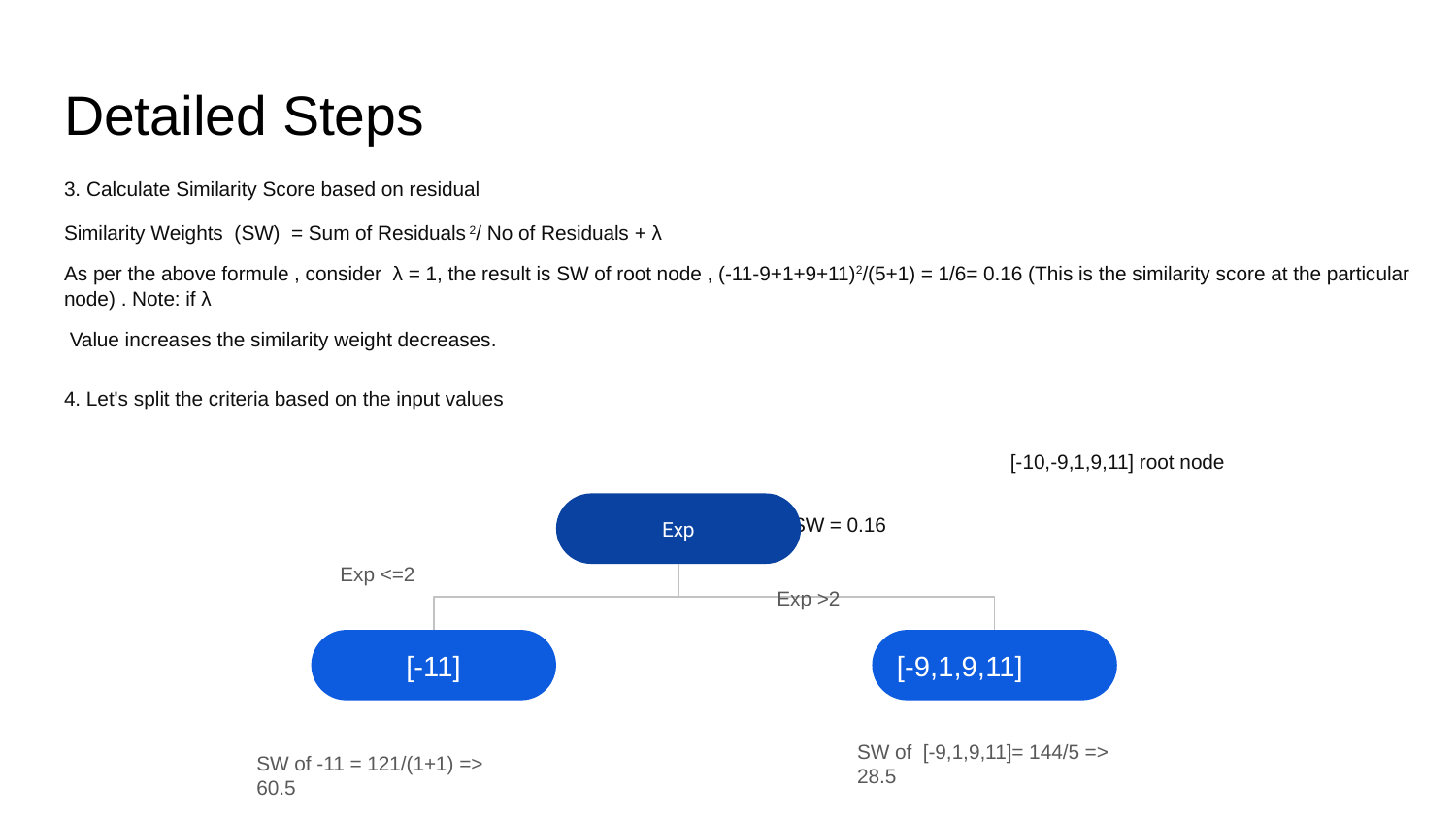

# Detailed Steps
3. Calculate Similarity Score based on residual
Similarity Weights  (SW)  = Sum of Residuals 2/ No of Residuals + λ
As per the above formule , consider  λ = 1, the result is SW of root node , (-11-9+1+9+11)2/(5+1) = 1/6= 0.16 (This is the similarity score at the particular node) . Note: if λ
 Value increases the similarity weight decreases.
4. Let's split the criteria based on the input values
						             [-10,-9,1,9,11] root node
					SW = 0.16

Exp
Exp <=2									Exp >2
[-11]
[-9,1,9,11]
SW of  [-9,1,9,11]= 144/5 => 28.5
SW of -11 = 121/(1+1) => 60.5